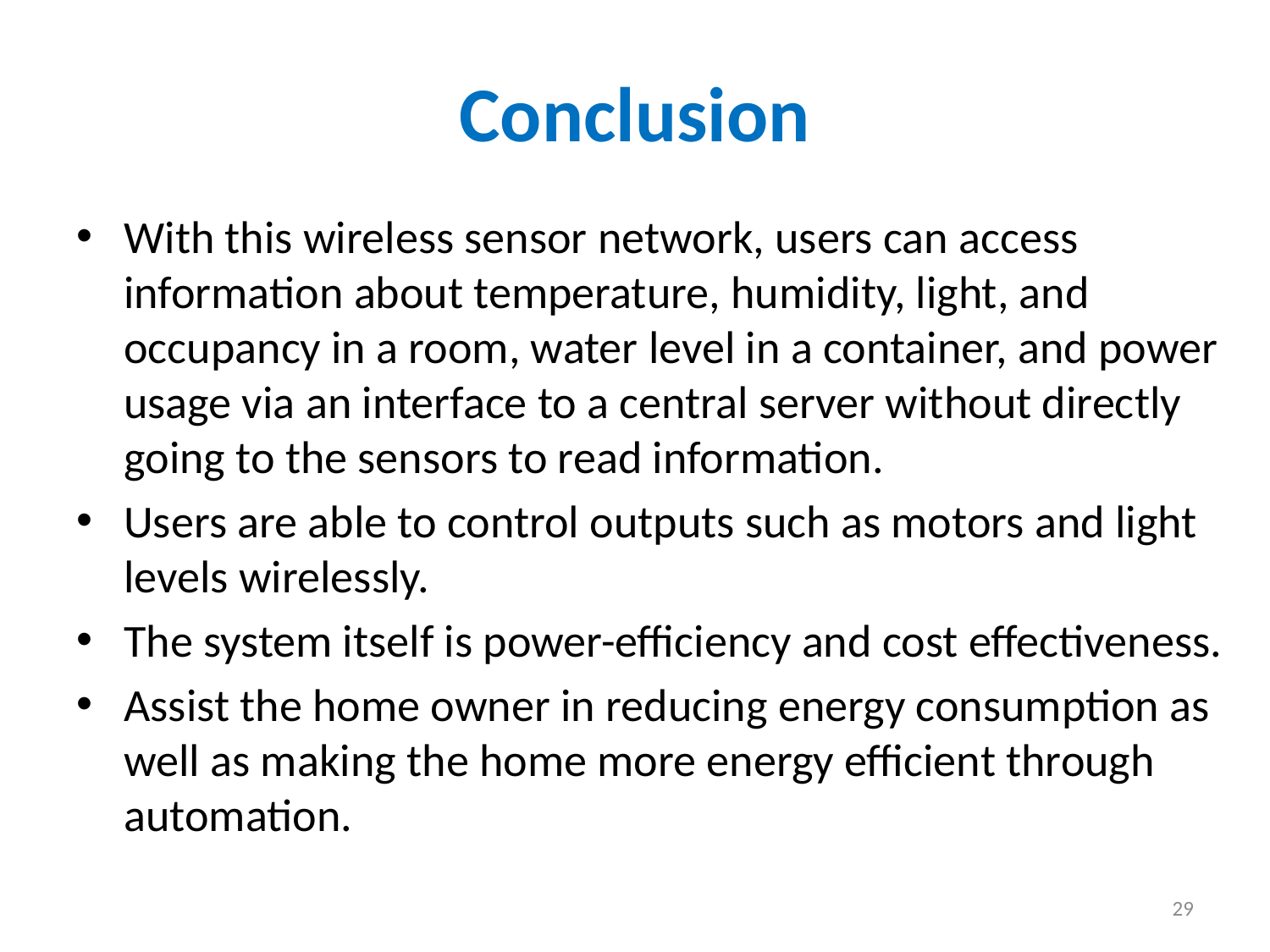

# Conclusion
With this wireless sensor network, users can access information about temperature, humidity, light, and occupancy in a room, water level in a container, and power usage via an interface to a central server without directly going to the sensors to read information.
Users are able to control outputs such as motors and light levels wirelessly.
The system itself is power-efficiency and cost effectiveness.
Assist the home owner in reducing energy consumption as well as making the home more energy efficient through automation.
29